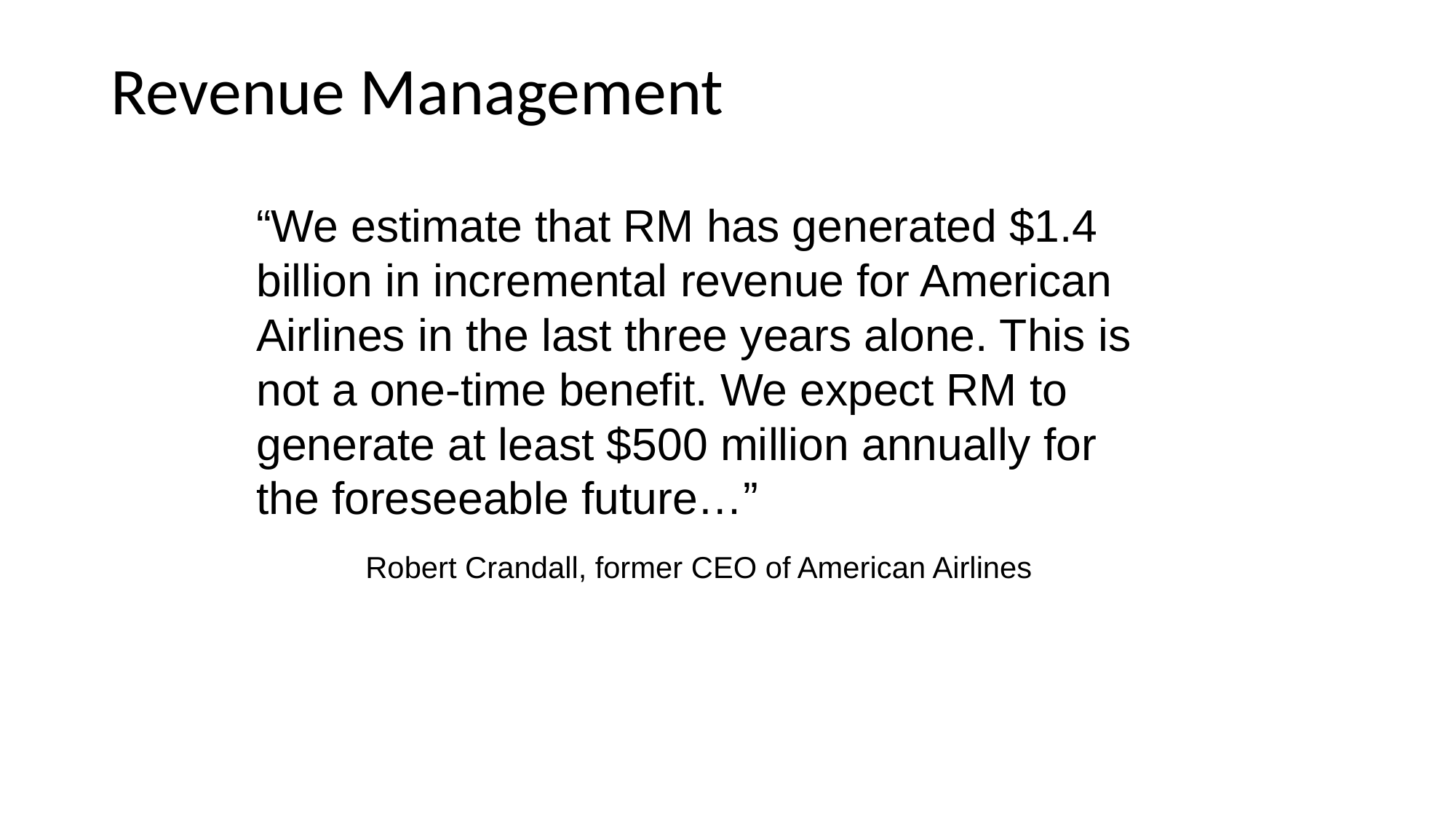

# Revenue Management
“We estimate that RM has generated $1.4 billion in incremental revenue for American Airlines in the last three years alone. This is not a one-time benefit. We expect RM to generate at least $500 million annually for the foreseeable future…”
	Robert Crandall, former CEO of American Airlines